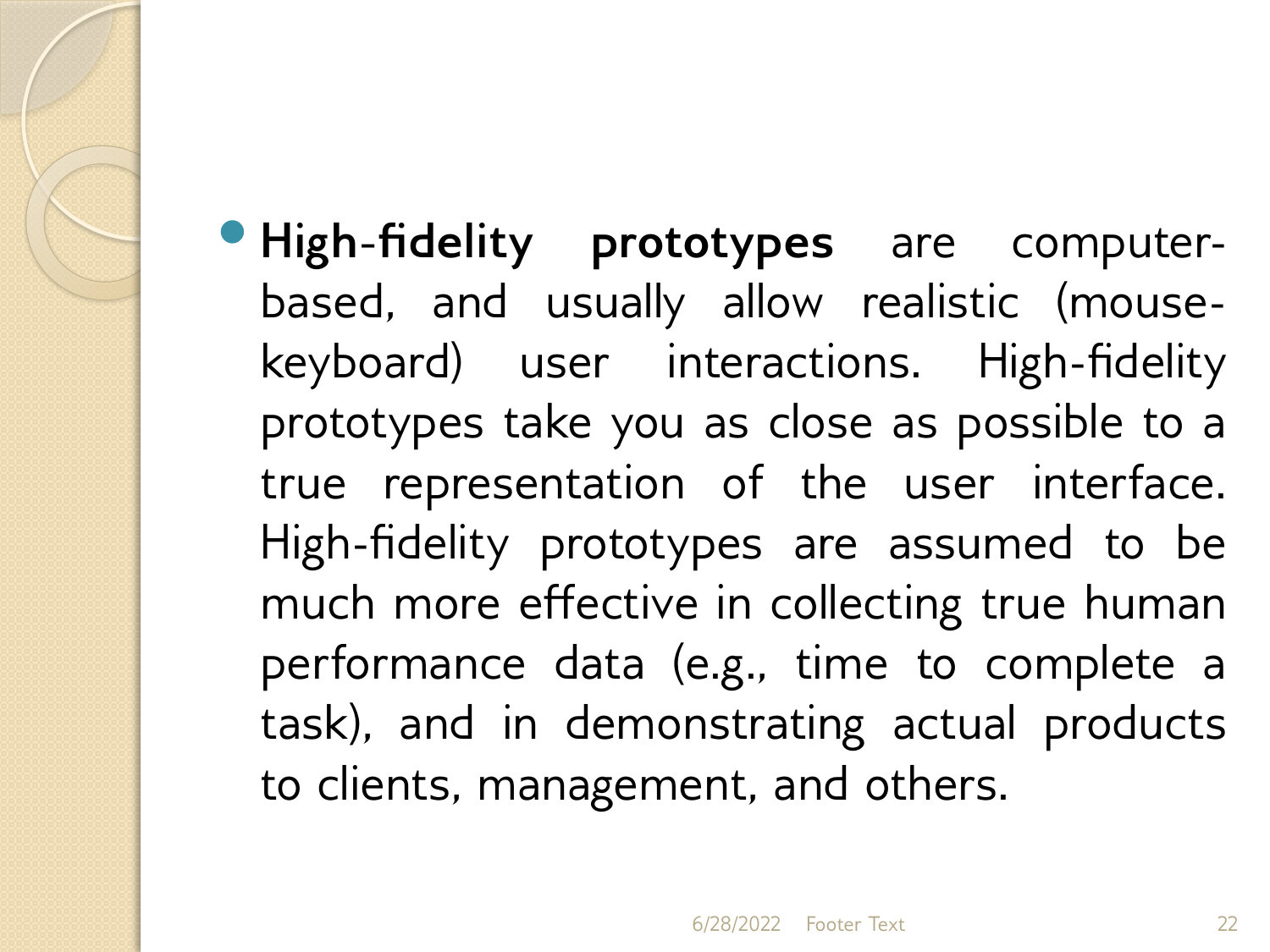

High-fidelity prototypes are computer-based, and usually allow realistic (mouse-keyboard) user interactions. High-fidelity prototypes take you as close as possible to a true representation of the user interface. High-fidelity prototypes are assumed to be much more effective in collecting true human performance data (e.g., time to complete a task), and in demonstrating actual products to clients, management, and others.

6/28/2022
Footer Text
22